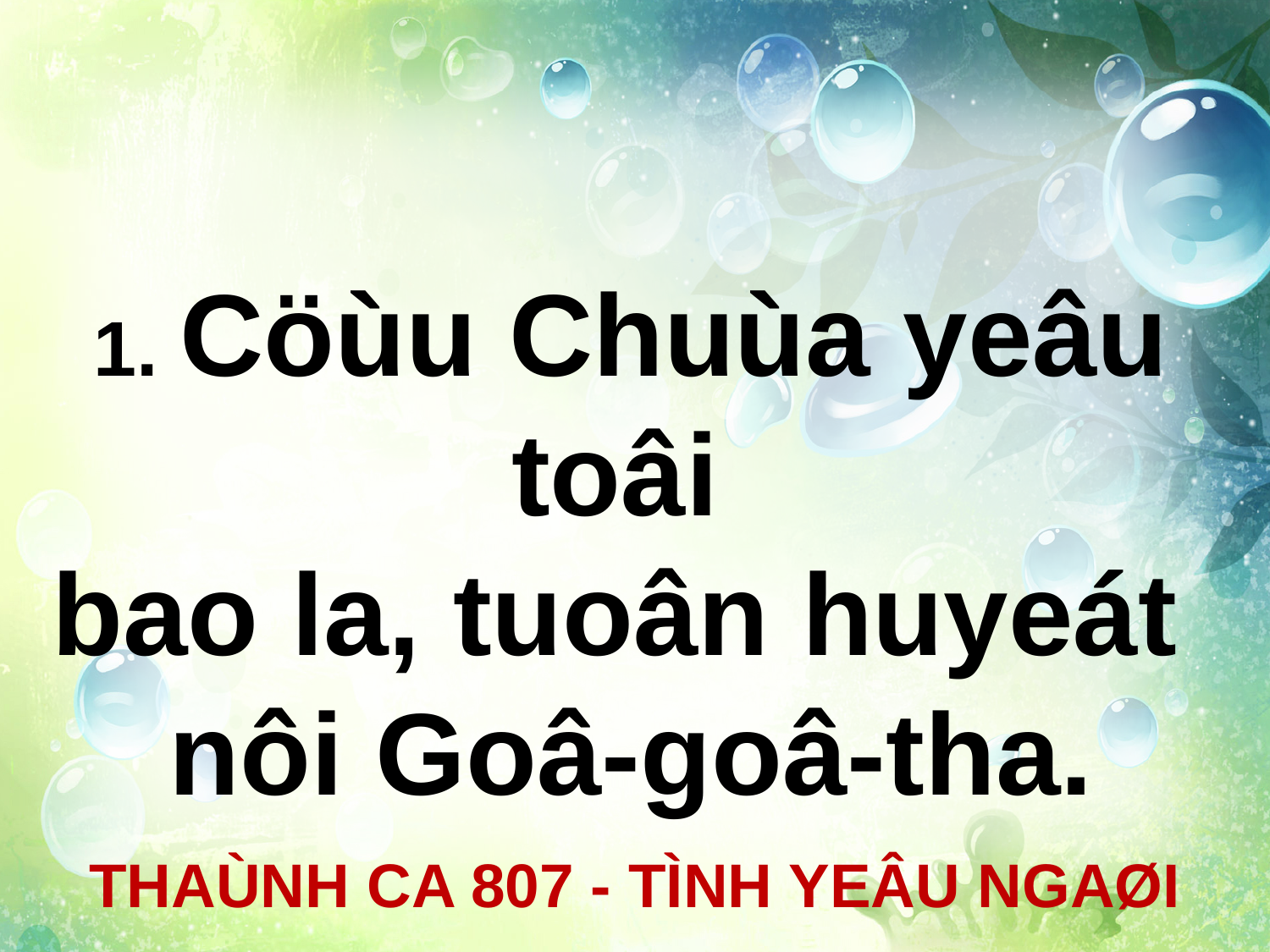

1. Cöùu Chuùa yeâu toâi
bao la, tuoân huyeát
nôi Goâ-goâ-tha.
THAÙNH CA 807 - TÌNH YEÂU NGAØI